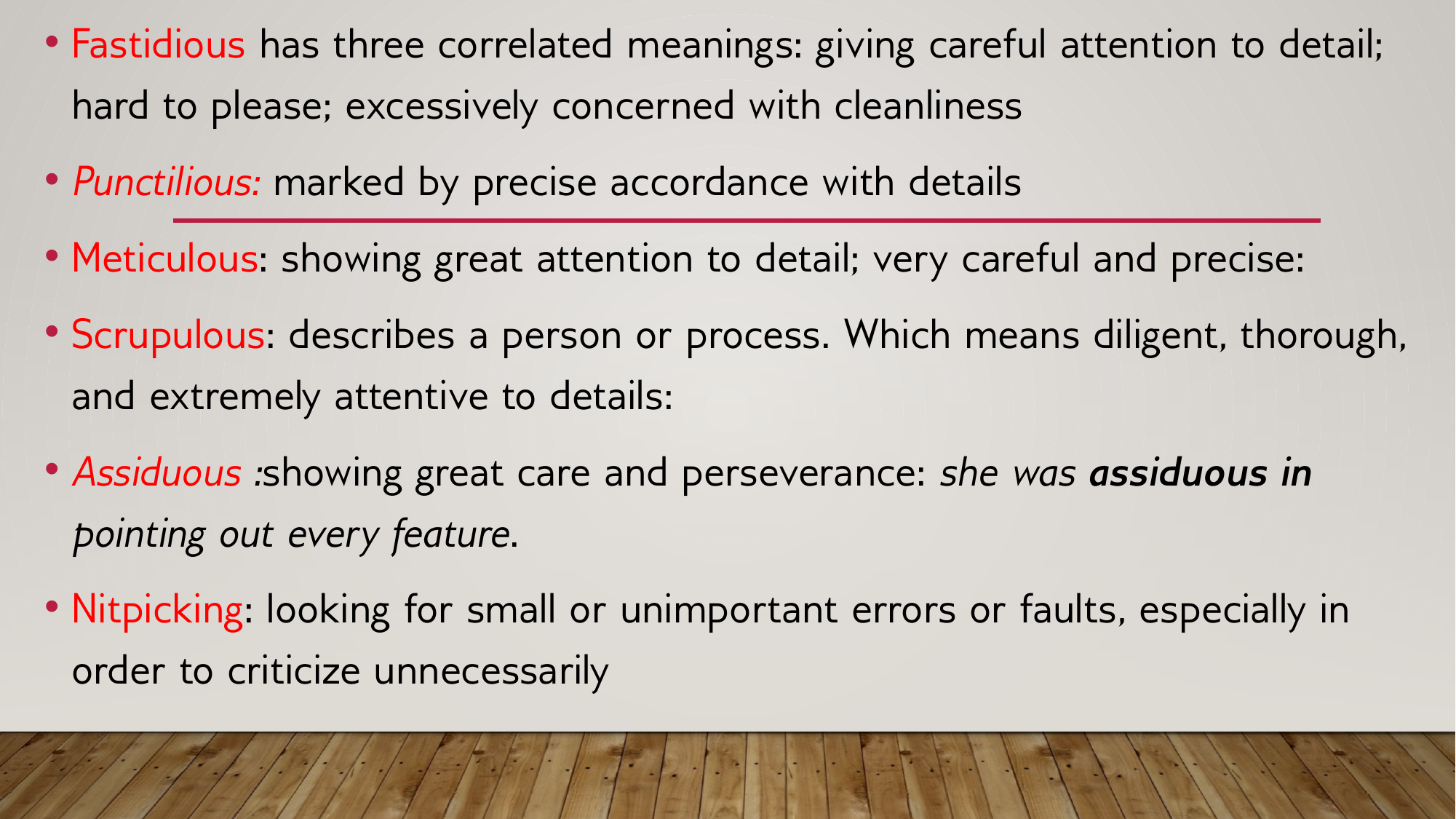

Fastidious has three correlated meanings: giving careful attention to detail; hard to please; excessively concerned with cleanliness
Punctilious: marked by precise accordance with details
Meticulous: showing great attention to detail; very careful and precise:
Scrupulous: describes a person or process. Which means diligent, thorough, and extremely attentive to details:
Assiduous :showing great care and perseverance: she was assiduous in pointing out every feature.
Nitpicking: looking for small or unimportant errors or faults, especially in order to criticize unnecessarily